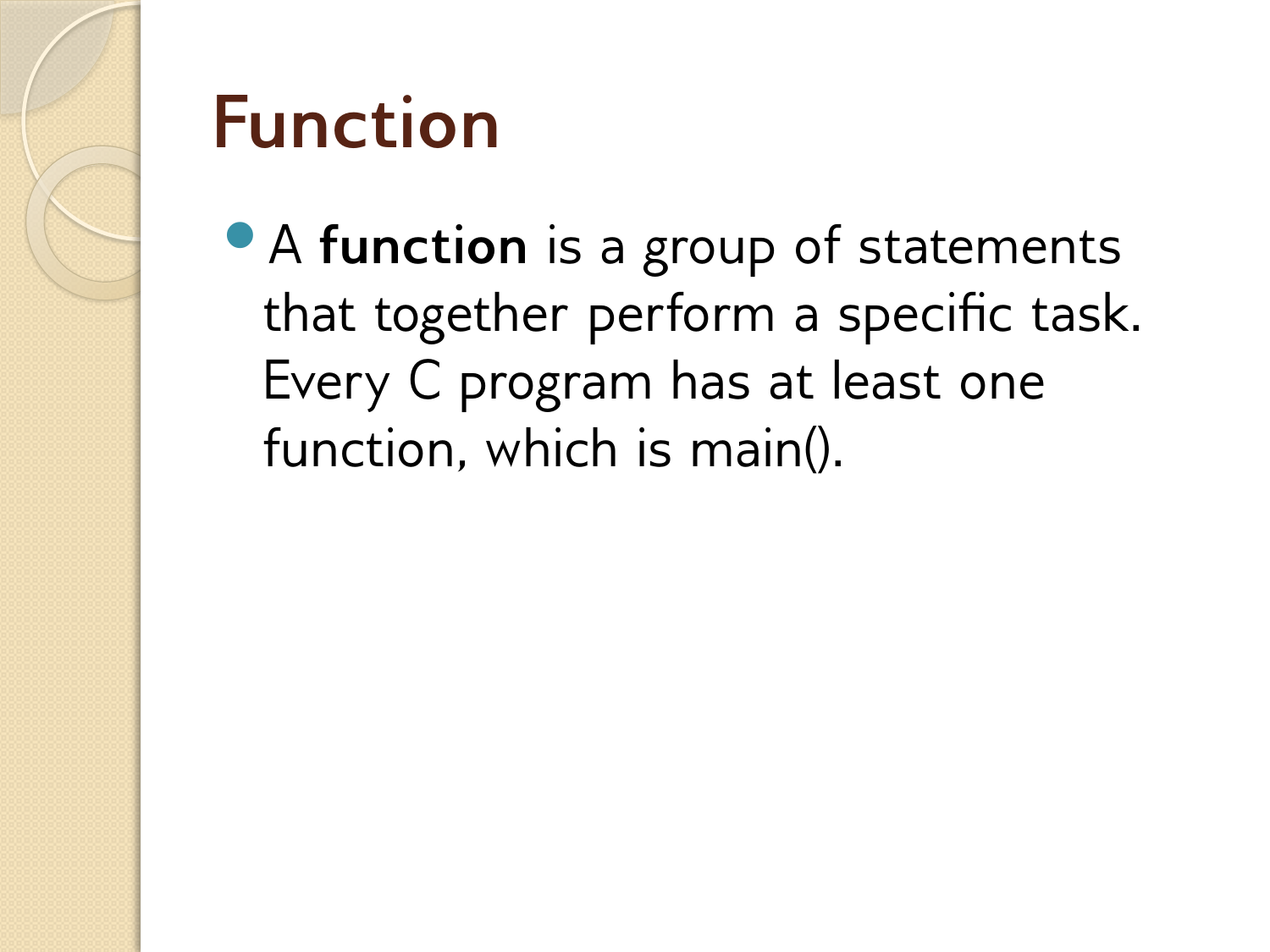

# Function
A function is a group of statements that together perform a specific task. Every C program has at least one function, which is main().